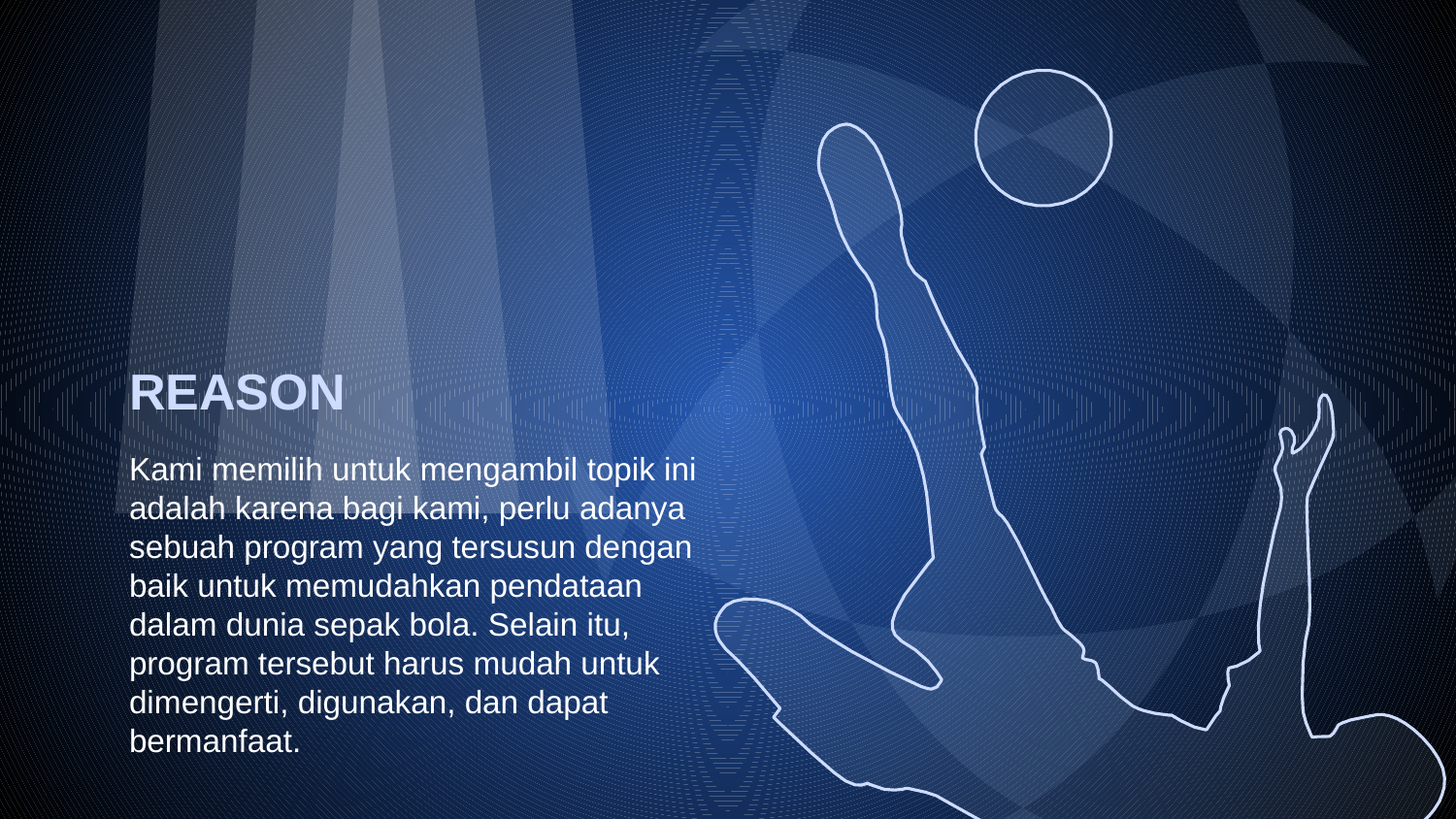

# REASON
Kami memilih untuk mengambil topik ini adalah karena bagi kami, perlu adanya sebuah program yang tersusun dengan baik untuk memudahkan pendataan dalam dunia sepak bola. Selain itu, program tersebut harus mudah untuk dimengerti, digunakan, dan dapat bermanfaat.